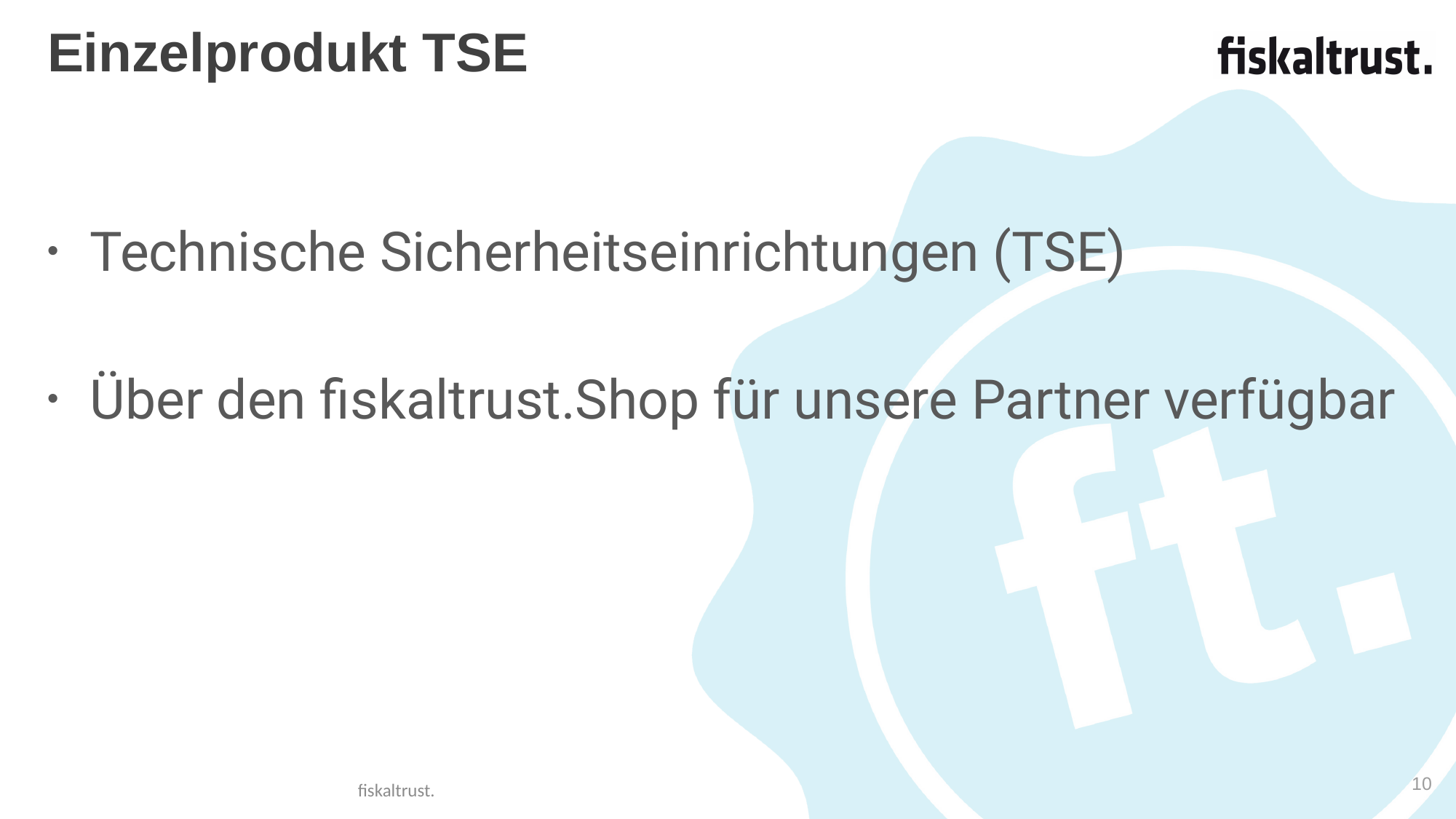

# Einzelprodukt TSE

Technische Sicherheitseinrichtungen (TSE)

Über den fiskaltrust.Shop für unsere Partner verfügbar
10
fiskaltrust.